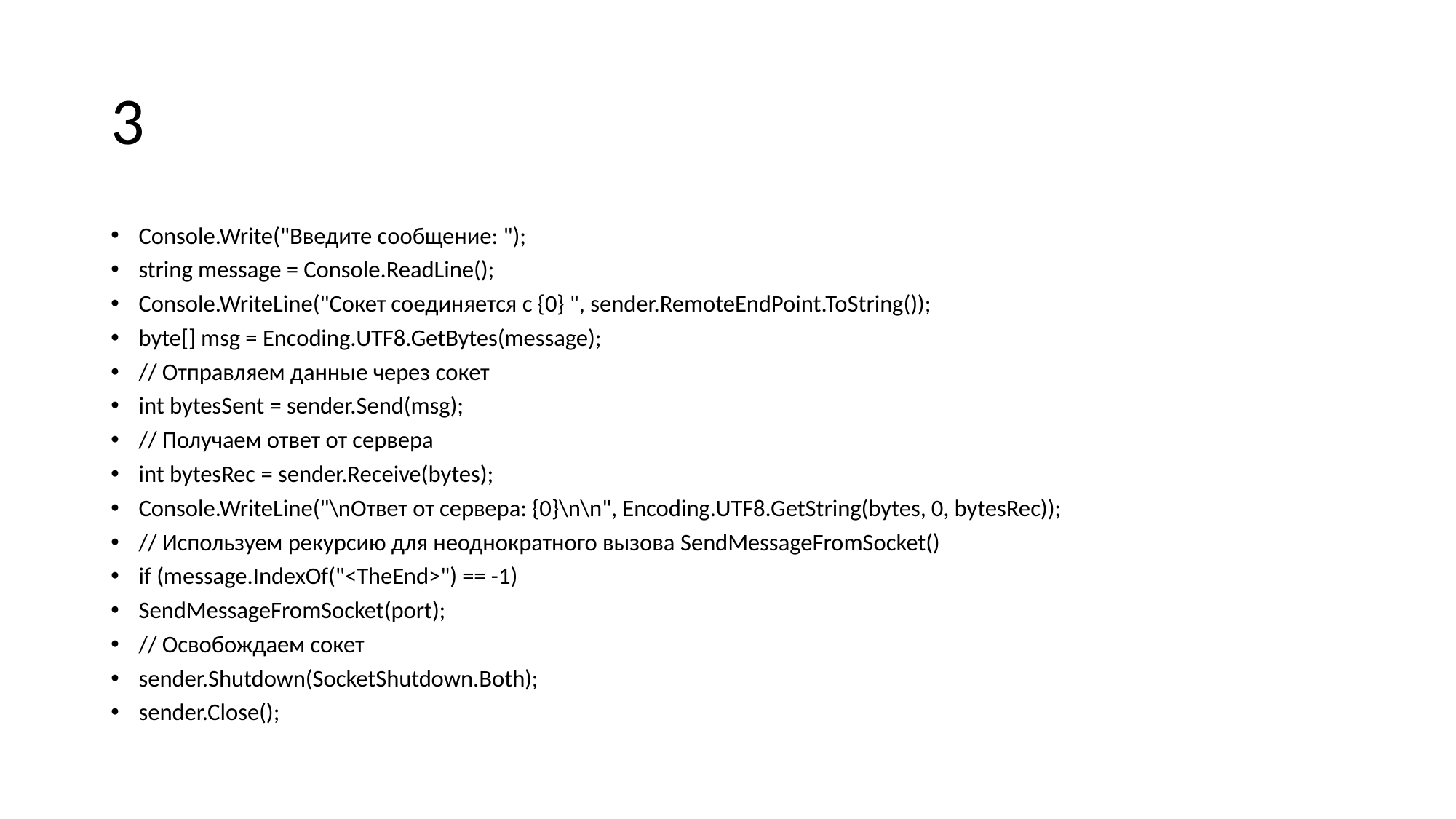

# 3
Console.Write("Введите сообщение: ");
string message = Console.ReadLine();
Console.WriteLine("Сокет соединяется с {0} ", sender.RemoteEndPoint.ToString());
byte[] msg = Encoding.UTF8.GetBytes(message);
// Отправляем данные через сокет
int bytesSent = sender.Send(msg);
// Получаем ответ от сервера
int bytesRec = sender.Receive(bytes);
Console.WriteLine("\nОтвет от сервера: {0}\n\n", Encoding.UTF8.GetString(bytes, 0, bytesRec));
// Используем рекурсию для неоднократного вызова SendMessageFromSocket()
if (message.IndexOf("<TheEnd>") == -1)
SendMessageFromSocket(port);
// Освобождаем сокет
sender.Shutdown(SocketShutdown.Both);
sender.Close();